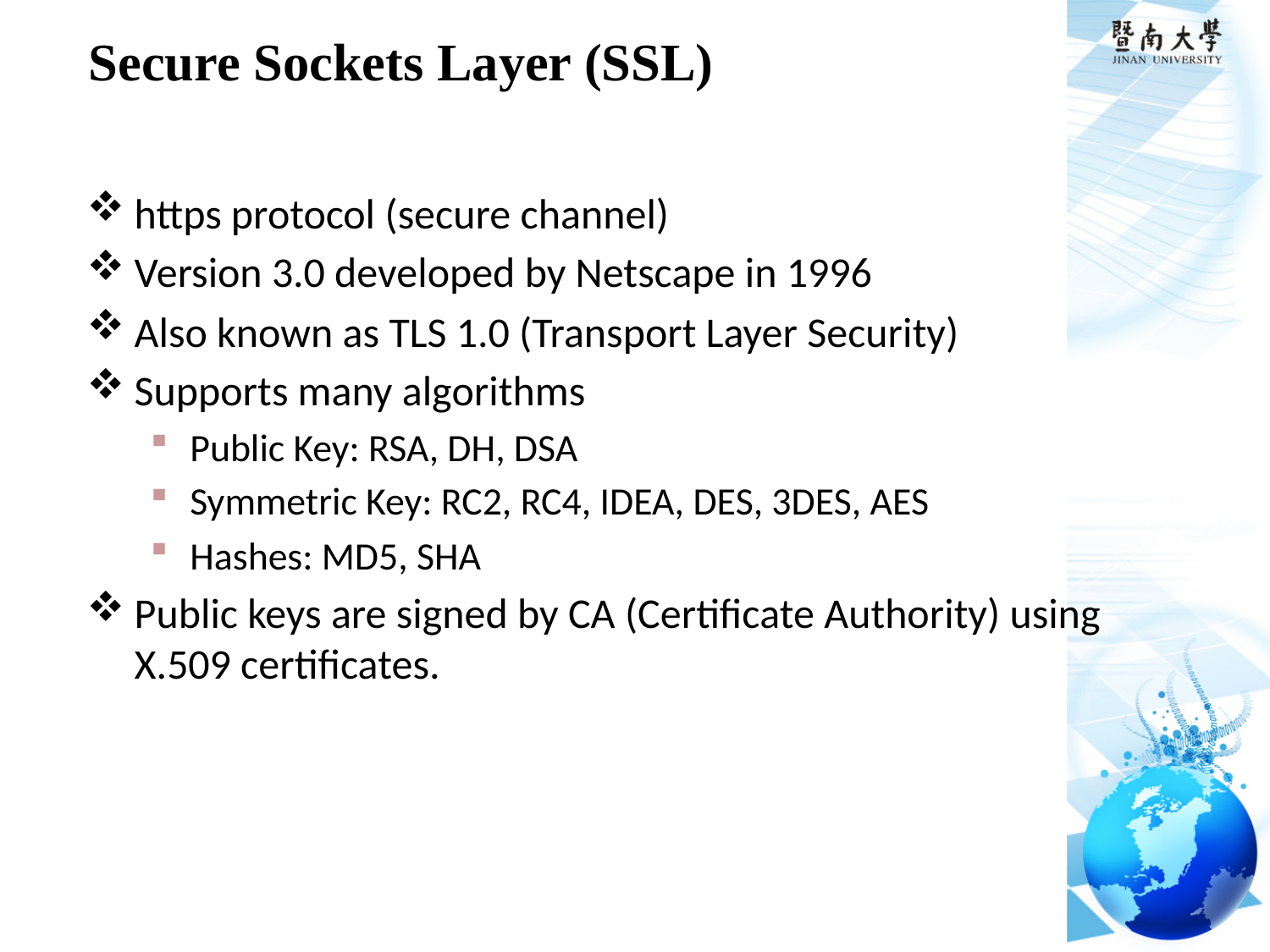

# Secure Sockets Layer (SSL)
https protocol (secure channel)
Version 3.0 developed by Netscape in 1996
Also known as TLS 1.0 (Transport Layer Security)
Supports many algorithms
Public Key: RSA, DH, DSA
Symmetric Key: RC2, RC4, IDEA, DES, 3DES, AES
Hashes: MD5, SHA
Public keys are signed by CA (Certificate Authority) using X.509 certificates.